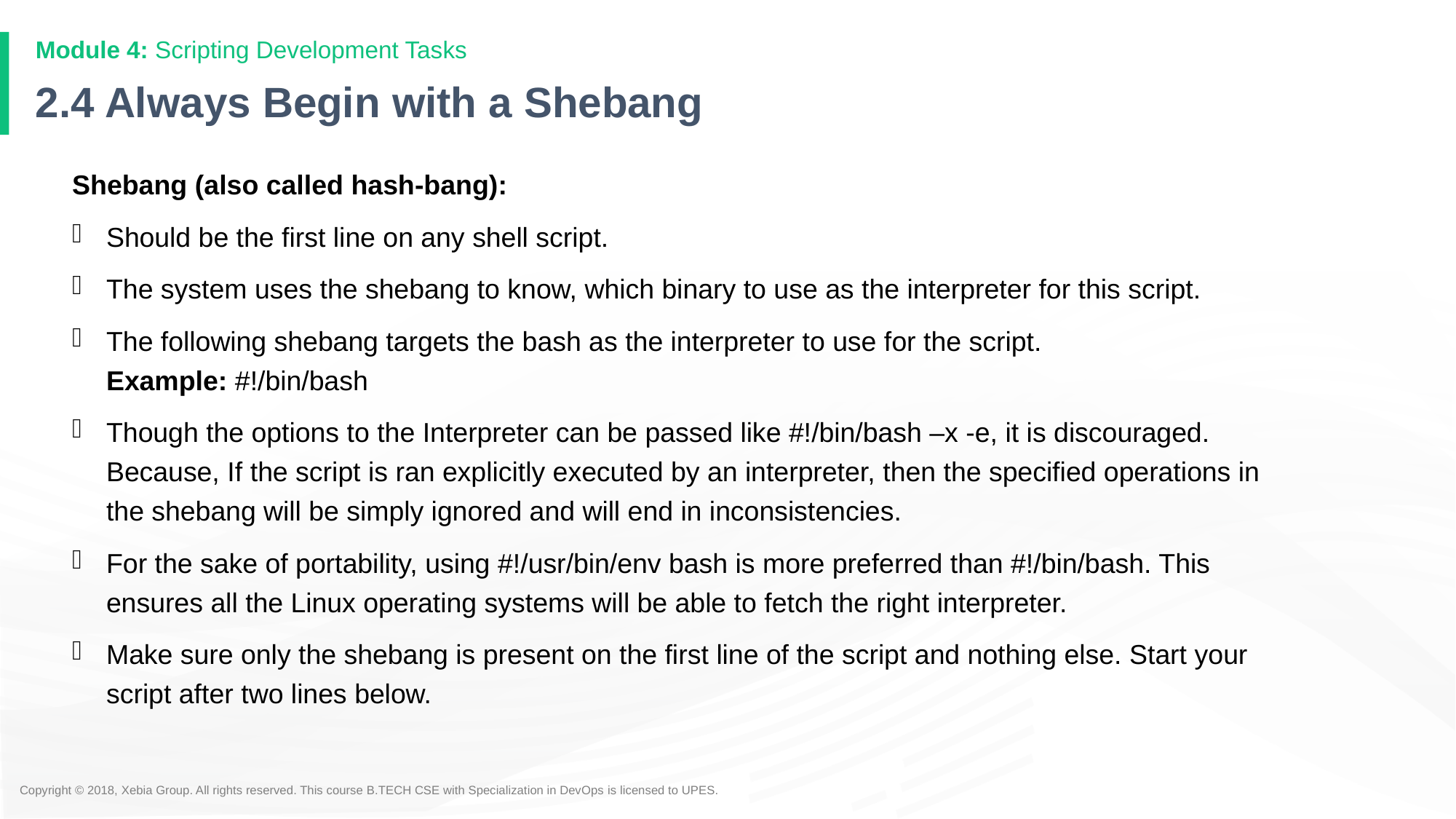

Module 4: Scripting Development Tasks
# 2.4 Always Begin with a Shebang
Shebang (also called hash-bang):
Should be the first line on any shell script.
The system uses the shebang to know, which binary to use as the interpreter for this script.
The following shebang targets the bash as the interpreter to use for the script.
Example: #!/bin/bash
Though the options to the Interpreter can be passed like #!/bin/bash –x -e, it is discouraged. Because, If the script is ran explicitly executed by an interpreter, then the specified operations in the shebang will be simply ignored and will end in inconsistencies.
For the sake of portability, using #!/usr/bin/env bash is more preferred than #!/bin/bash. This ensures all the Linux operating systems will be able to fetch the right interpreter.
Make sure only the shebang is present on the first line of the script and nothing else. Start your script after two lines below.